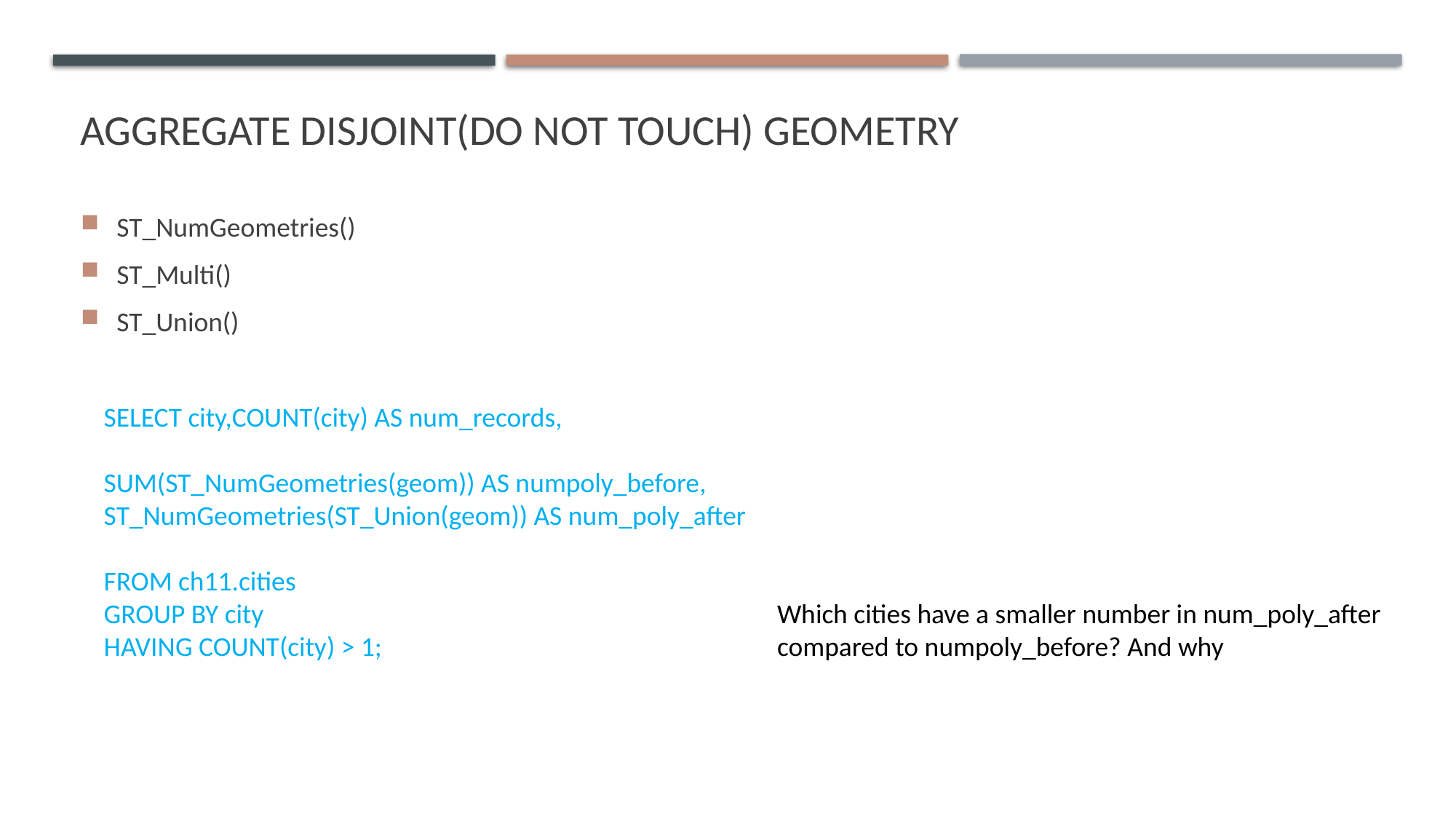

# AGGREGATE DISJOINT(DO NOT TOUCH) GEOMETRY
ST_NumGeometries()
ST_Multi()
ST_Union()
SELECT city,COUNT(city) AS num_records,

SUM(ST_NumGeometries(geom)) AS numpoly_before,
ST_NumGeometries(ST_Union(geom)) AS num_poly_after

FROM ch11.cities
GROUP BY city
HAVING COUNT(city) > 1;
Which cities have a smaller number in num_poly_after compared to numpoly_before? And why